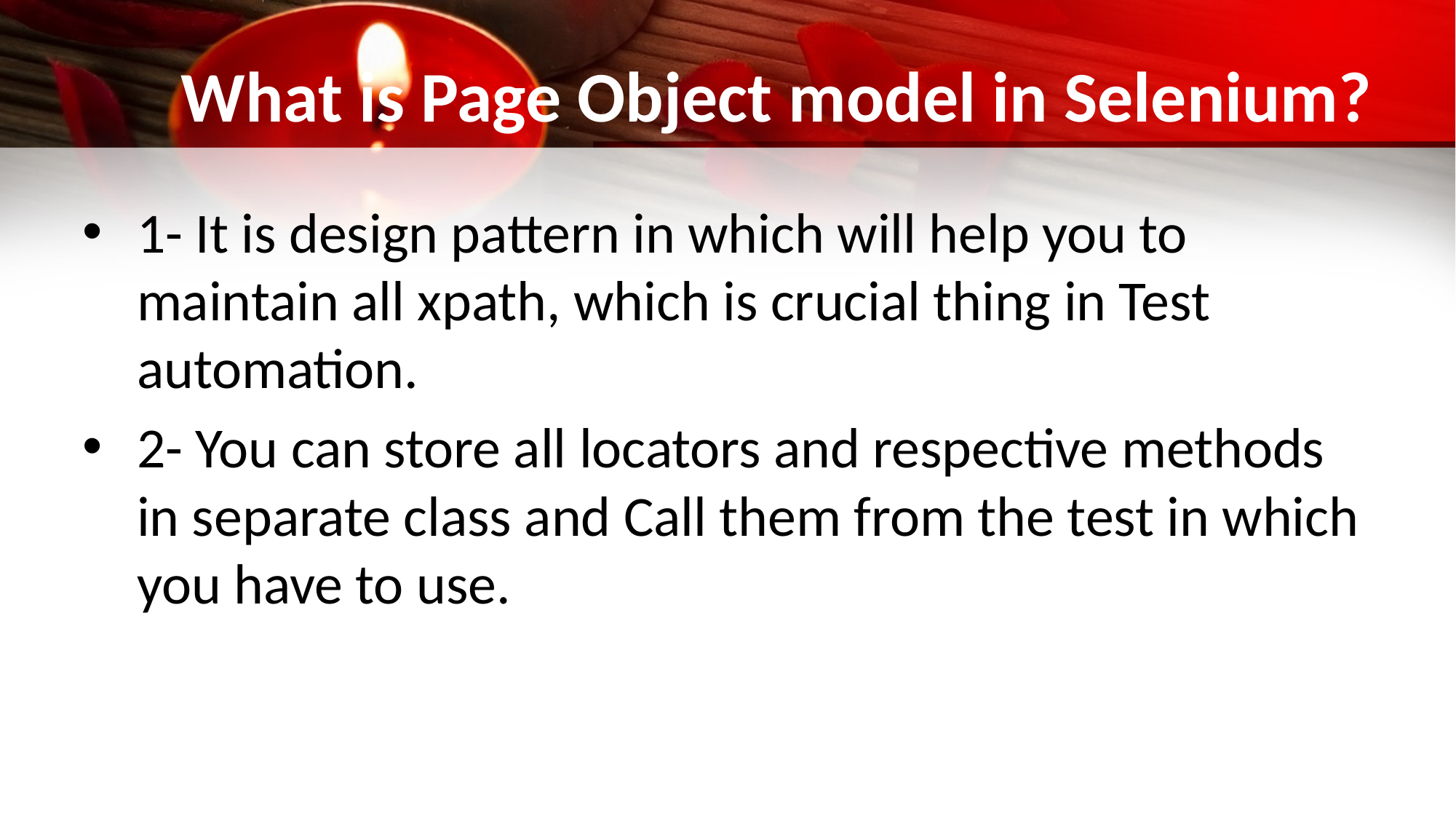

# What is Page Object model in Selenium?
1- It is design pattern in which will help you to maintain all xpath, which is crucial thing in Test automation.
2- You can store all locators and respective methods in separate class and Call them from the test in which you have to use.